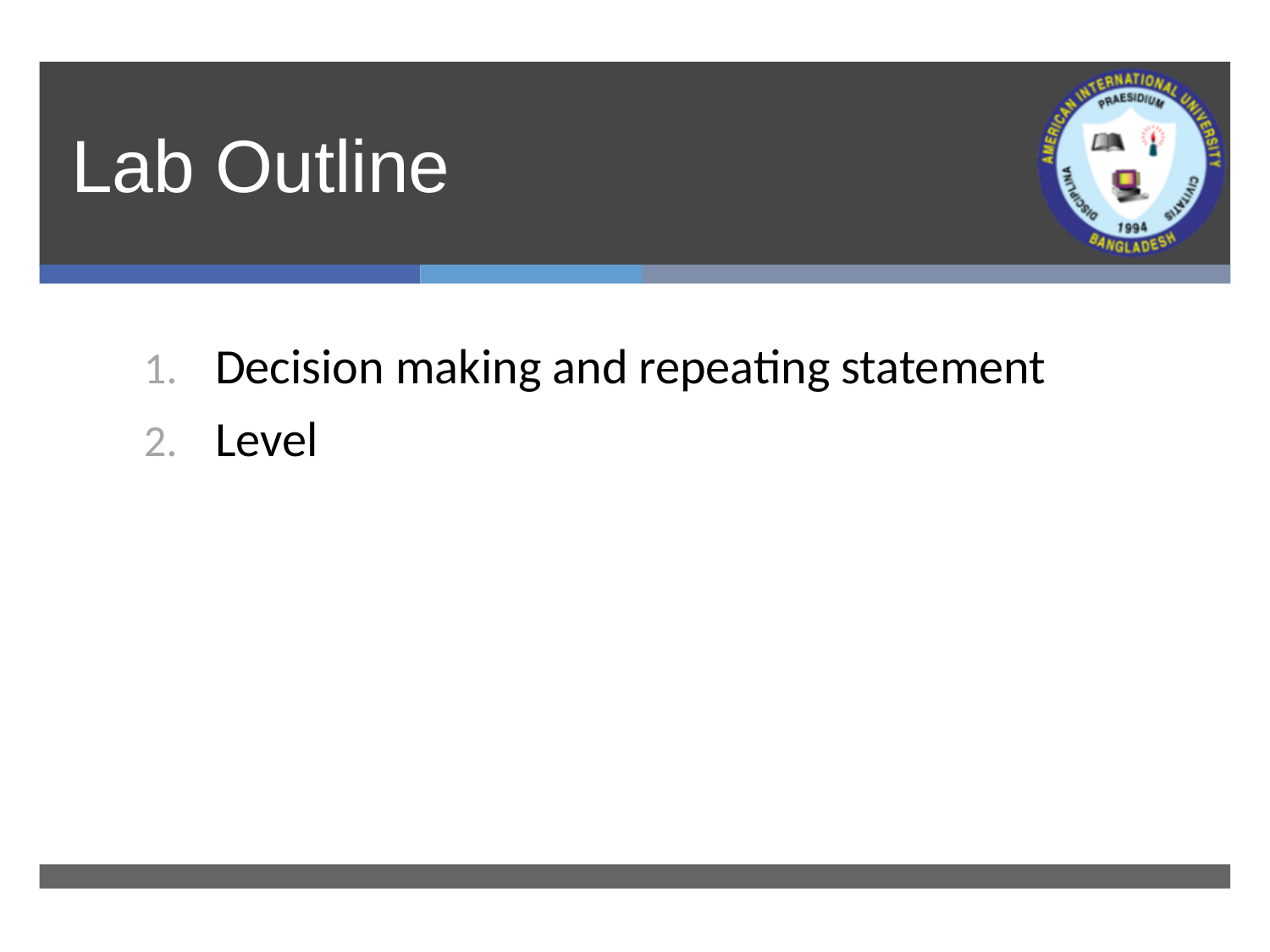

# Lab Outline
Decision making and repeating statement
Level